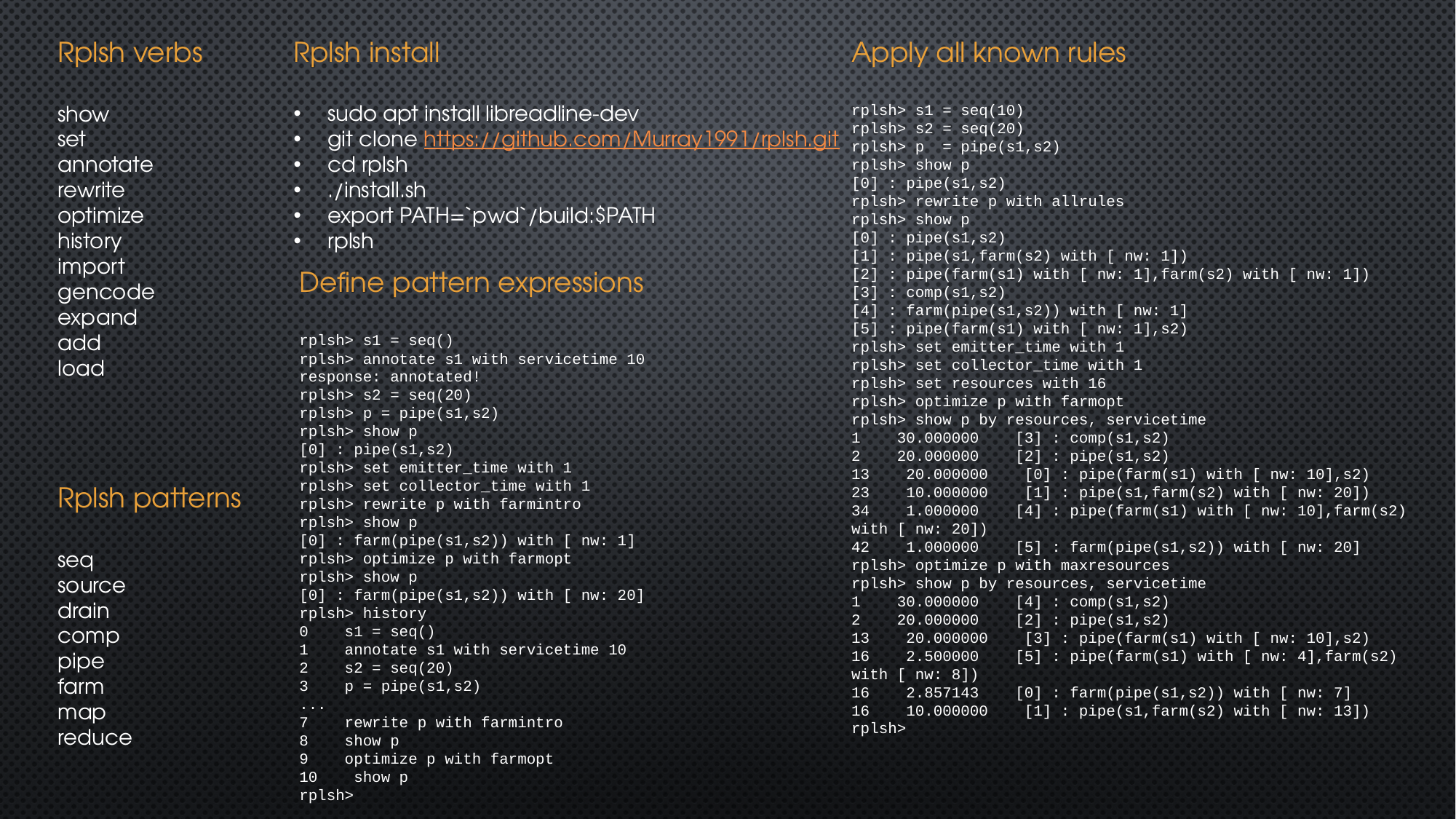

Rplsh verbs

show
set
annotate
rewrite
optimize
history
import
gencode
expand
add
load

Rplsh install

sudo apt install libreadline-dev
git clone https://github.com/Murray1991/rplsh.git
cd rplsh
./install.sh
export PATH=`pwd`/build:$PATH
rplsh
Apply all known rules

rplsh> s1 = seq(10)
rplsh> s2 = seq(20)
rplsh> p  = pipe(s1,s2)
rplsh> show p
[0] : pipe(s1,s2)
rplsh> rewrite p with allrules
rplsh> show p
[0] : pipe(s1,s2)
[1] : pipe(s1,farm(s2) with [ nw: 1])
[2] : pipe(farm(s1) with [ nw: 1],farm(s2) with [ nw: 1])
[3] : comp(s1,s2)
[4] : farm(pipe(s1,s2)) with [ nw: 1]
[5] : pipe(farm(s1) with [ nw: 1],s2)
rplsh> set emitter_time with 1
rplsh> set collector_time with 1
rplsh> set resources with 16
rplsh> optimize p with farmopt
rplsh> show p by resources, servicetime
1    30.000000    [3] : comp(s1,s2)
2    20.000000    [2] : pipe(s1,s2)
13    20.000000    [0] : pipe(farm(s1) with [ nw: 10],s2)
23    10.000000    [1] : pipe(s1,farm(s2) with [ nw: 20])
34    1.000000    [4] : pipe(farm(s1) with [ nw: 10],farm(s2) with [ nw: 20])
42    1.000000    [5] : farm(pipe(s1,s2)) with [ nw: 20]
rplsh> optimize p with maxresources
rplsh> show p by resources, servicetime
1    30.000000    [4] : comp(s1,s2)
2    20.000000    [2] : pipe(s1,s2)
13    20.000000    [3] : pipe(farm(s1) with [ nw: 10],s2)
16    2.500000    [5] : pipe(farm(s1) with [ nw: 4],farm(s2) with [ nw: 8])
16    2.857143    [0] : farm(pipe(s1,s2)) with [ nw: 7]
16    10.000000    [1] : pipe(s1,farm(s2) with [ nw: 13])
rplsh>
Define pattern expressions

rplsh> s1 = seq()
rplsh> annotate s1 with servicetime 10
response: annotated!
rplsh> s2 = seq(20)
rplsh> p = pipe(s1,s2)
rplsh> show p
[0] : pipe(s1,s2)
rplsh> set emitter_time with 1
rplsh> set collector_time with 1
rplsh> rewrite p with farmintro
rplsh> show p
[0] : farm(pipe(s1,s2)) with [ nw: 1]
rplsh> optimize p with farmopt
rplsh> show p
[0] : farm(pipe(s1,s2)) with [ nw: 20]
rplsh> history
0    s1 = seq()
1    annotate s1 with servicetime 10
2    s2 = seq(20)
3    p = pipe(s1,s2)
...
7    rewrite p with farmintro
8    show p
9    optimize p with farmopt
10    show p
rplsh>

Rplsh patterns

seq
source
drain
comp
pipe
farm
map
reduce